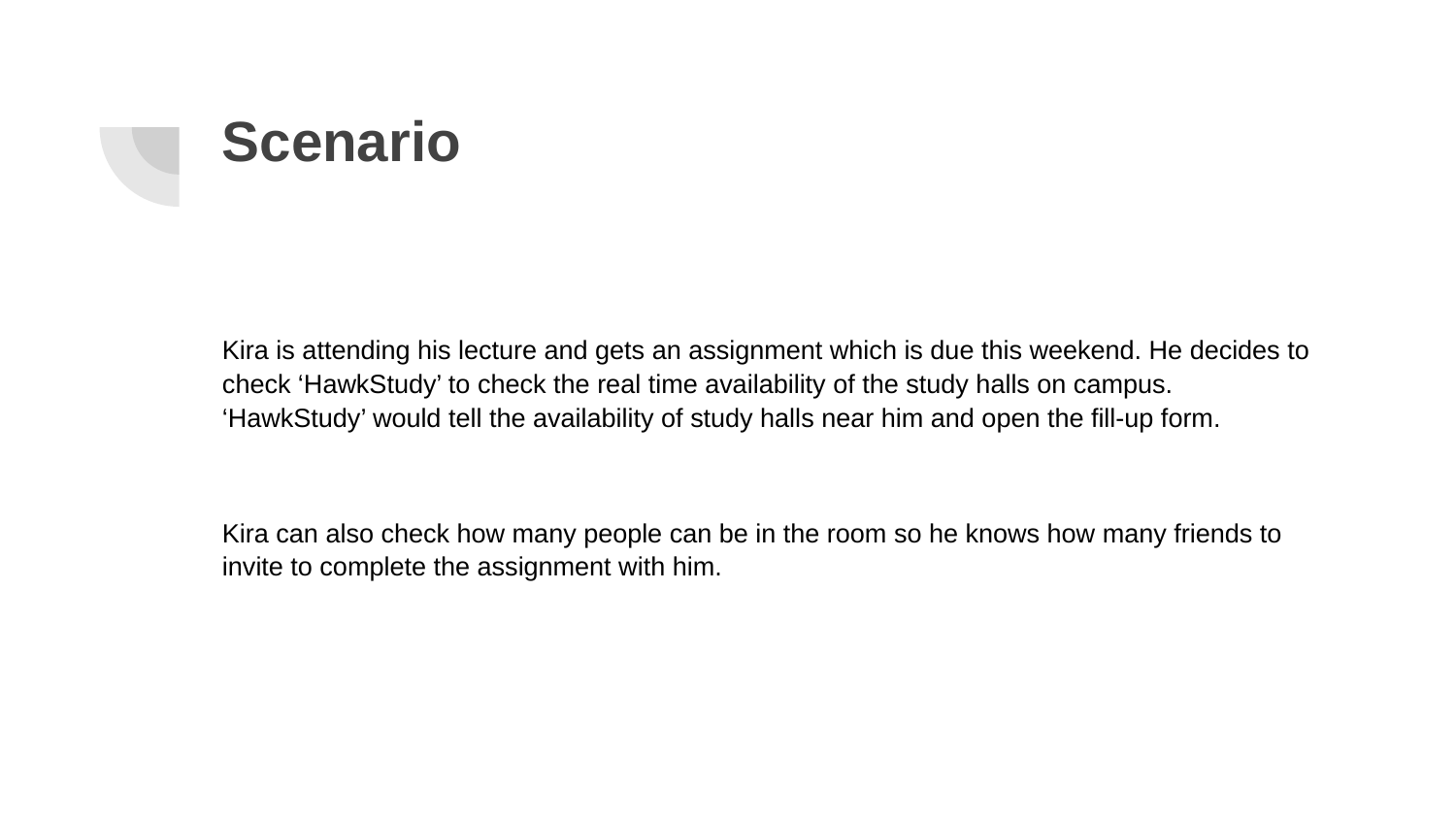

# Scenario
Kira is attending his lecture and gets an assignment which is due this weekend. He decides to check ‘HawkStudy’ to check the real time availability of the study halls on campus. ‘HawkStudy’ would tell the availability of study halls near him and open the fill-up form.

Kira can also check how many people can be in the room so he knows how many friends to invite to complete the assignment with him.